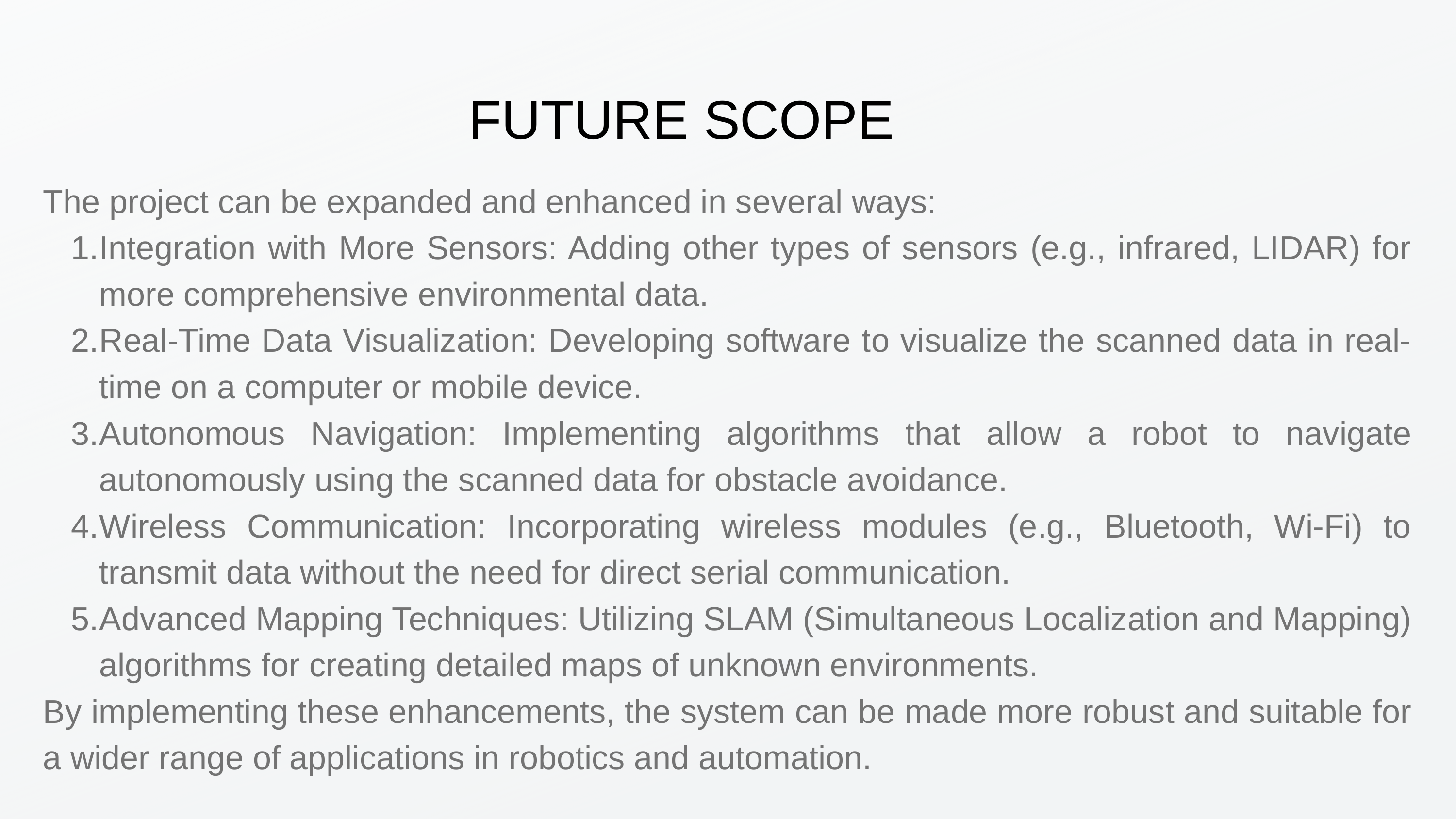

FUTURE SCOPE

The project can be expanded and enhanced in several ways:
Integration with More Sensors: Adding other types of sensors (e.g., infrared, LIDAR) for more comprehensive environmental data.
Real-Time Data Visualization: Developing software to visualize the scanned data in real-time on a computer or mobile device.
Autonomous Navigation: Implementing algorithms that allow a robot to navigate autonomously using the scanned data for obstacle avoidance.
Wireless Communication: Incorporating wireless modules (e.g., Bluetooth, Wi-Fi) to transmit data without the need for direct serial communication.
Advanced Mapping Techniques: Utilizing SLAM (Simultaneous Localization and Mapping) algorithms for creating detailed maps of unknown environments.
By implementing these enhancements, the system can be made more robust and suitable for a wider range of applications in robotics and automation.